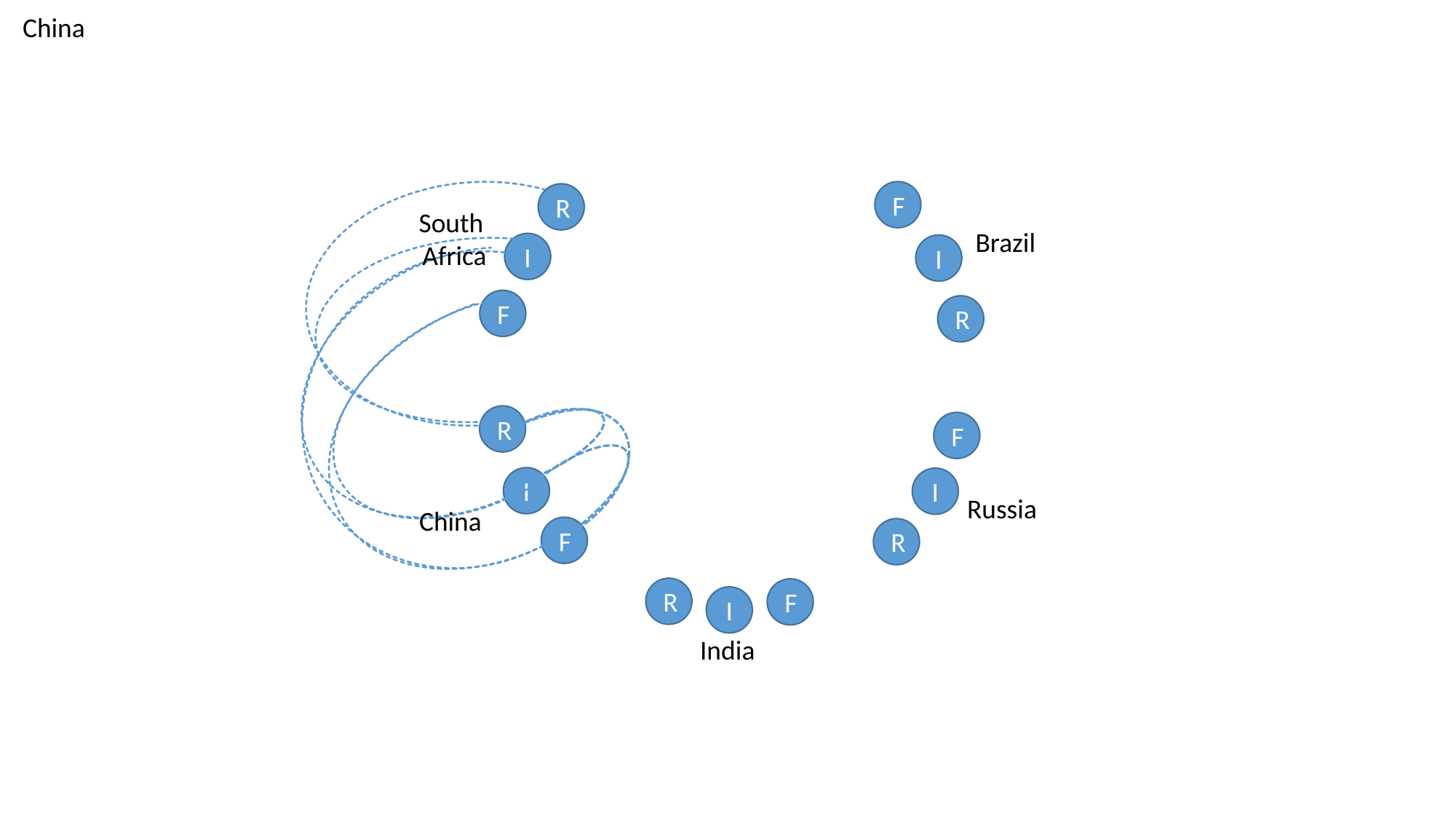

China
F

R
South
Africa
Brazil
I
I

F
R

R
F

I
I

Russia
China
F
R
R
F
I
India